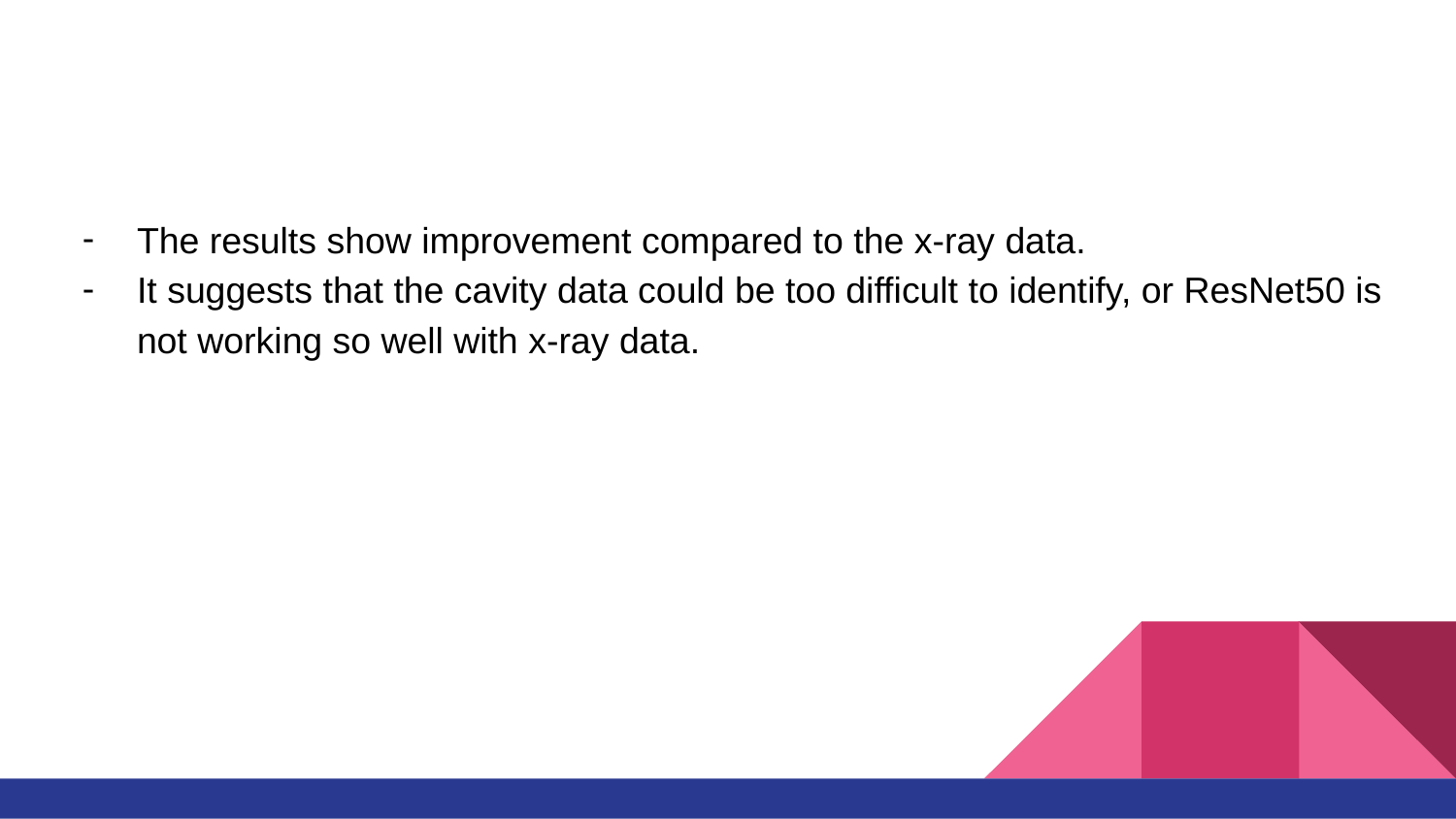

#
The results show improvement compared to the x-ray data.
It suggests that the cavity data could be too difficult to identify, or ResNet50 is not working so well with x-ray data.